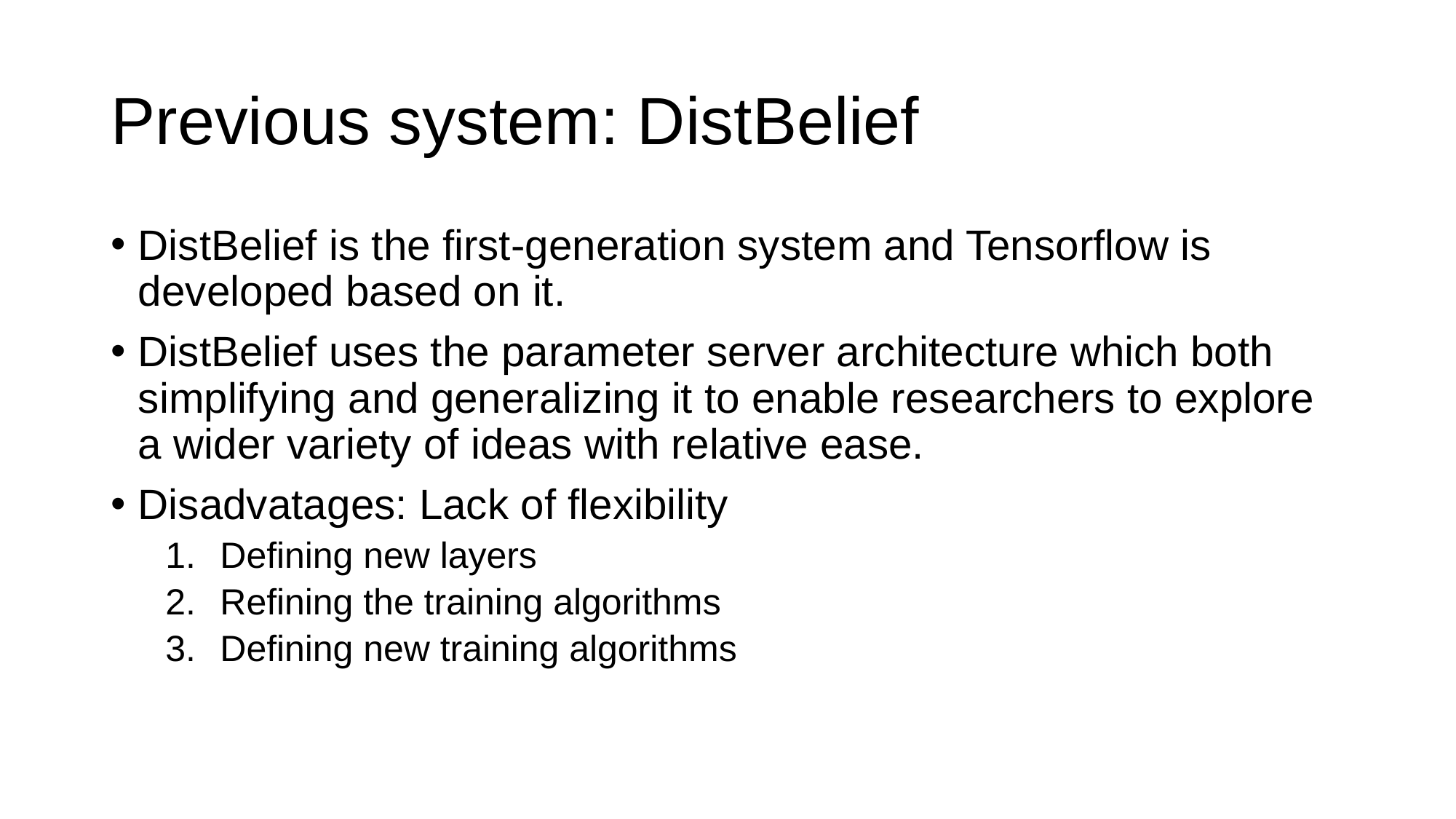

# Previous system: DistBelief
DistBelief is the first-generation system and Tensorflow is developed based on it.
DistBelief uses the parameter server architecture which both simplifying and generalizing it to enable researchers to explore a wider variety of ideas with relative ease.
Disadvatages: Lack of flexibility
Defining new layers
Refining the training algorithms
Defining new training algorithms